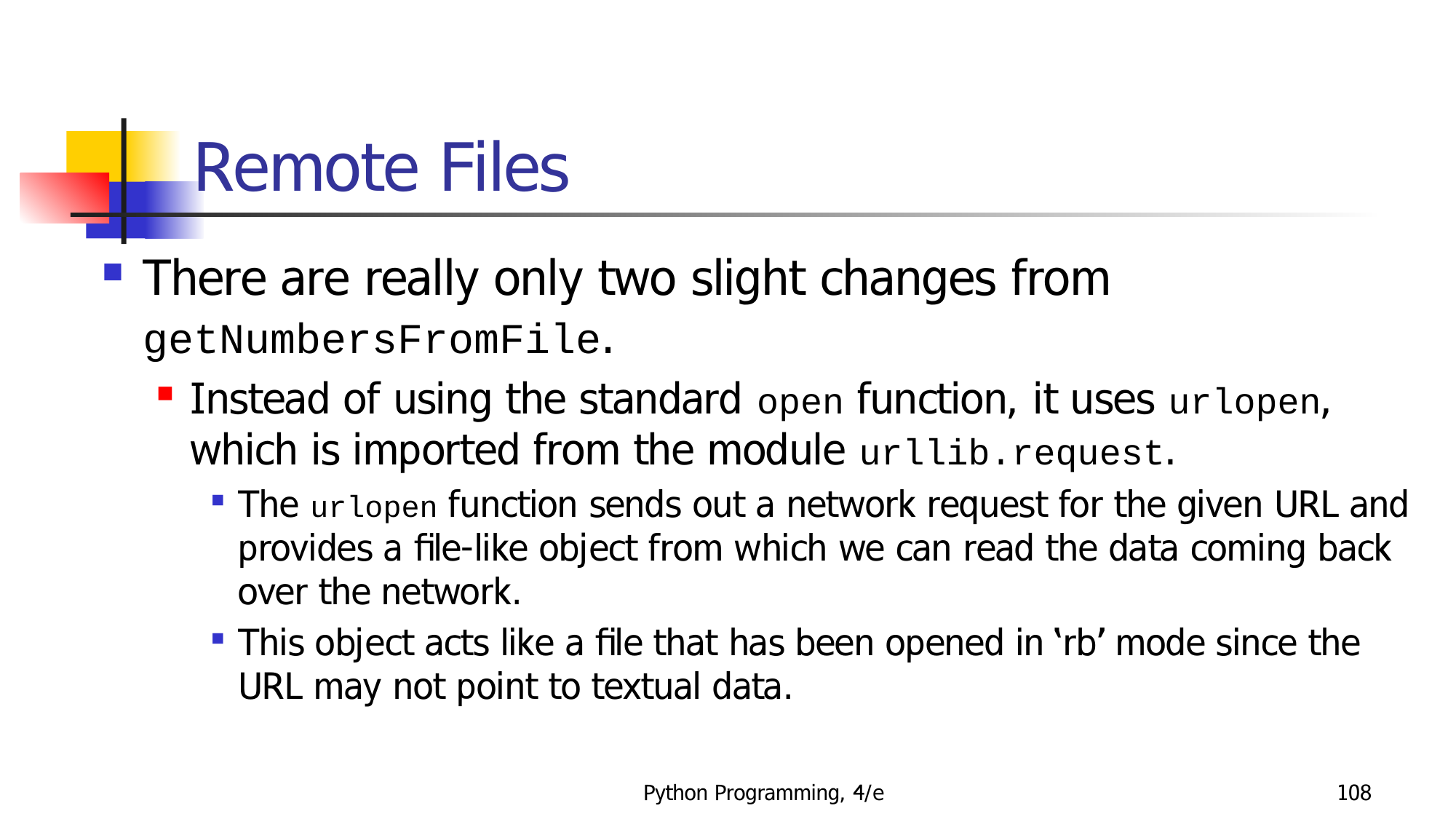

# Remote Files
There are really only two slight changes from getNumbersFromFile.
Instead of using the standard open function, it uses urlopen, which is imported from the module urllib.request.
The urlopen function sends out a network request for the given URL and provides a file-like object from which we can read the data coming back over the network.
This object acts like a file that has been opened in ‘rb’ mode since the URL may not point to textual data.
Python Programming, 4/e
108